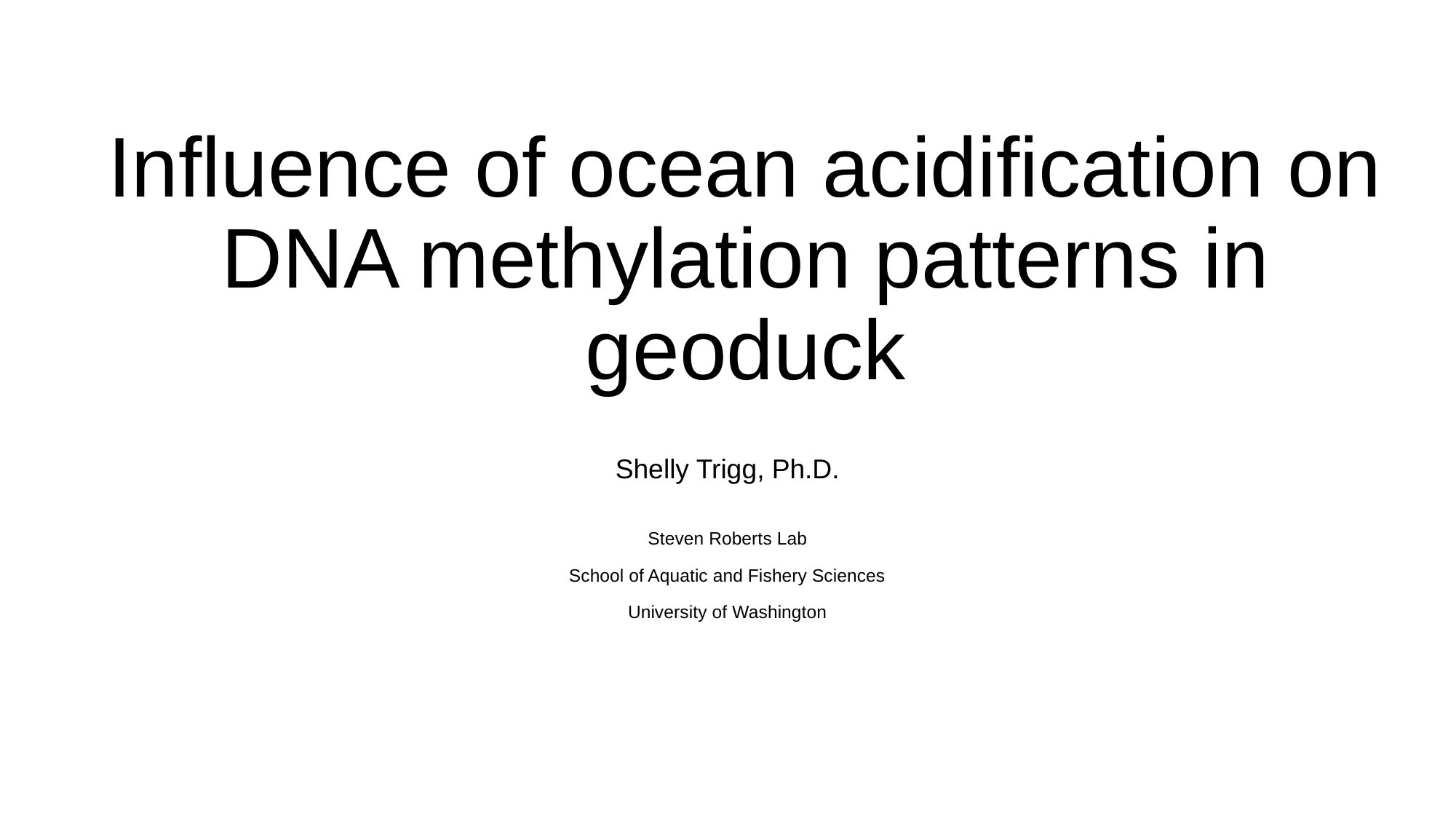

# Influence of ocean acidification on DNA methylation patterns in geoduck
Shelly Trigg, Ph.D.

Steven Roberts Lab
School of Aquatic and Fishery Sciences
University of Washington